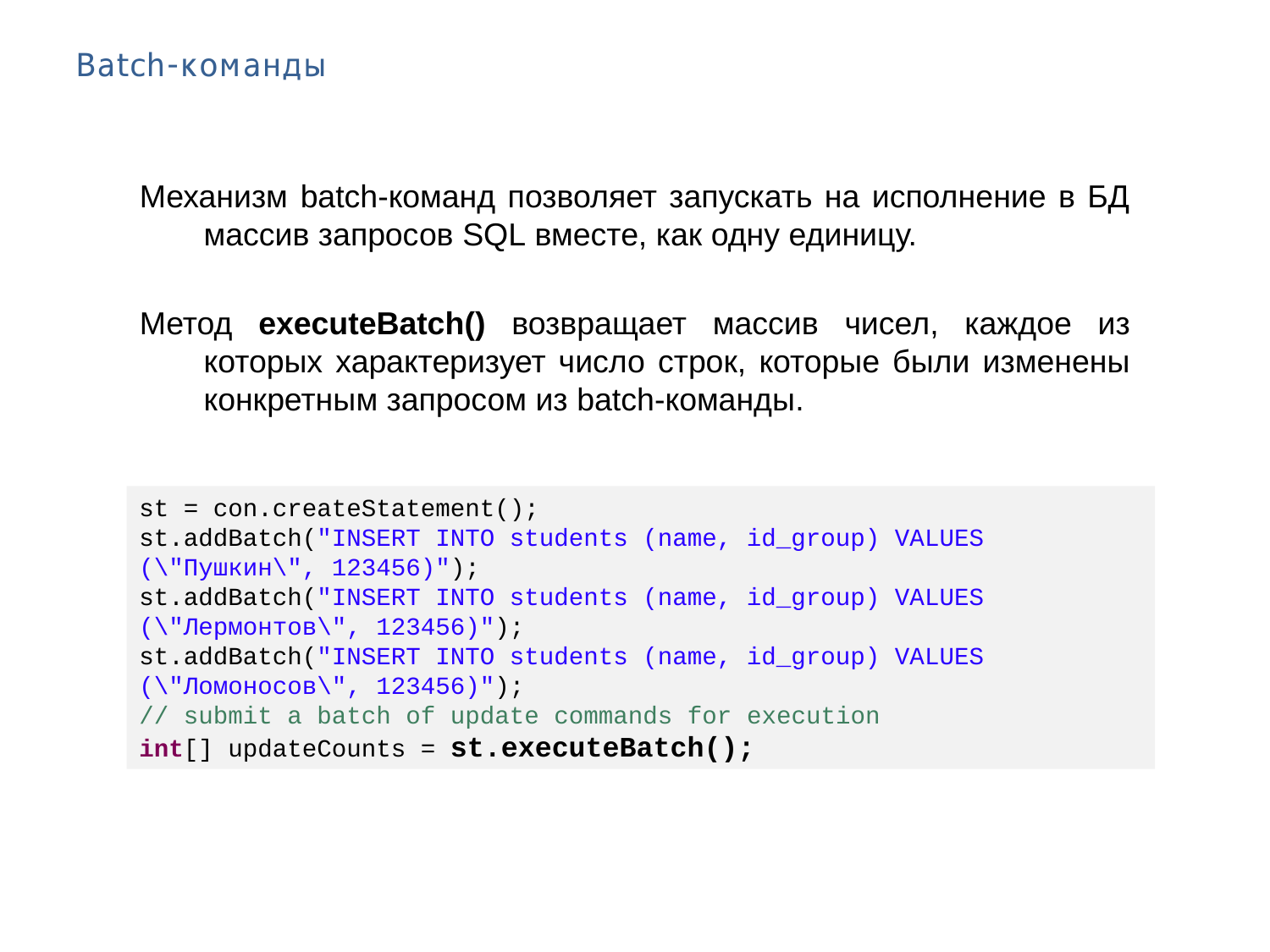

# Batch-команды
Механизм batch-команд позволяет запускать на исполнение в БД массив запросов SQL вместе, как одну единицу.

Метод executeBatch() возвращает массив чисел, каждое из которых характеризует число строк, которые были изменены конкретным запросом из batch-команды.

st = con.createStatement();
st.addBatch("INSERT INTO students (name, id_group) VALUES 	(\"Пушкин\", 123456)");
st.addBatch("INSERT INTO students (name, id_group) VALUES 	(\"Лермонтов\", 123456)");
st.addBatch("INSERT INTO students (name, id_group) VALUES 	(\"Ломоносов\", 123456)");
// submit a batch of update commands for execution
int[] updateCounts = st.executeBatch();
50
2014 © EPAM Systems, RD Dep.